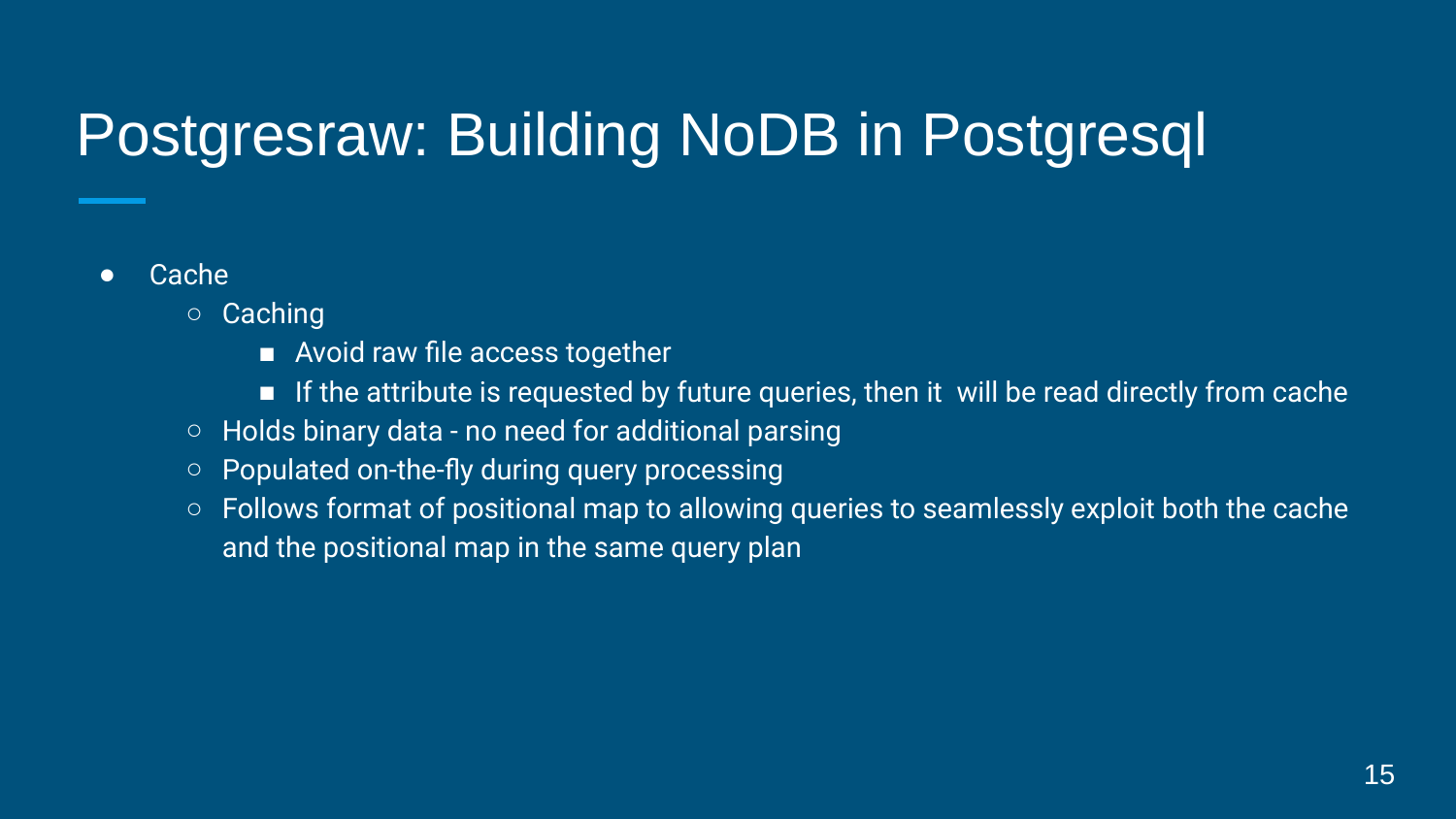

# Postgresraw: Building NoDB in Postgresql
Cache
Caching
Avoid raw file access together
If the attribute is requested by future queries, then it  will be read directly from cache
Holds binary data - no need for additional parsing
Populated on-the-fly during query processing
Follows format of positional map to allowing queries to seamlessly exploit both the cache and the positional map in the same query plan
15